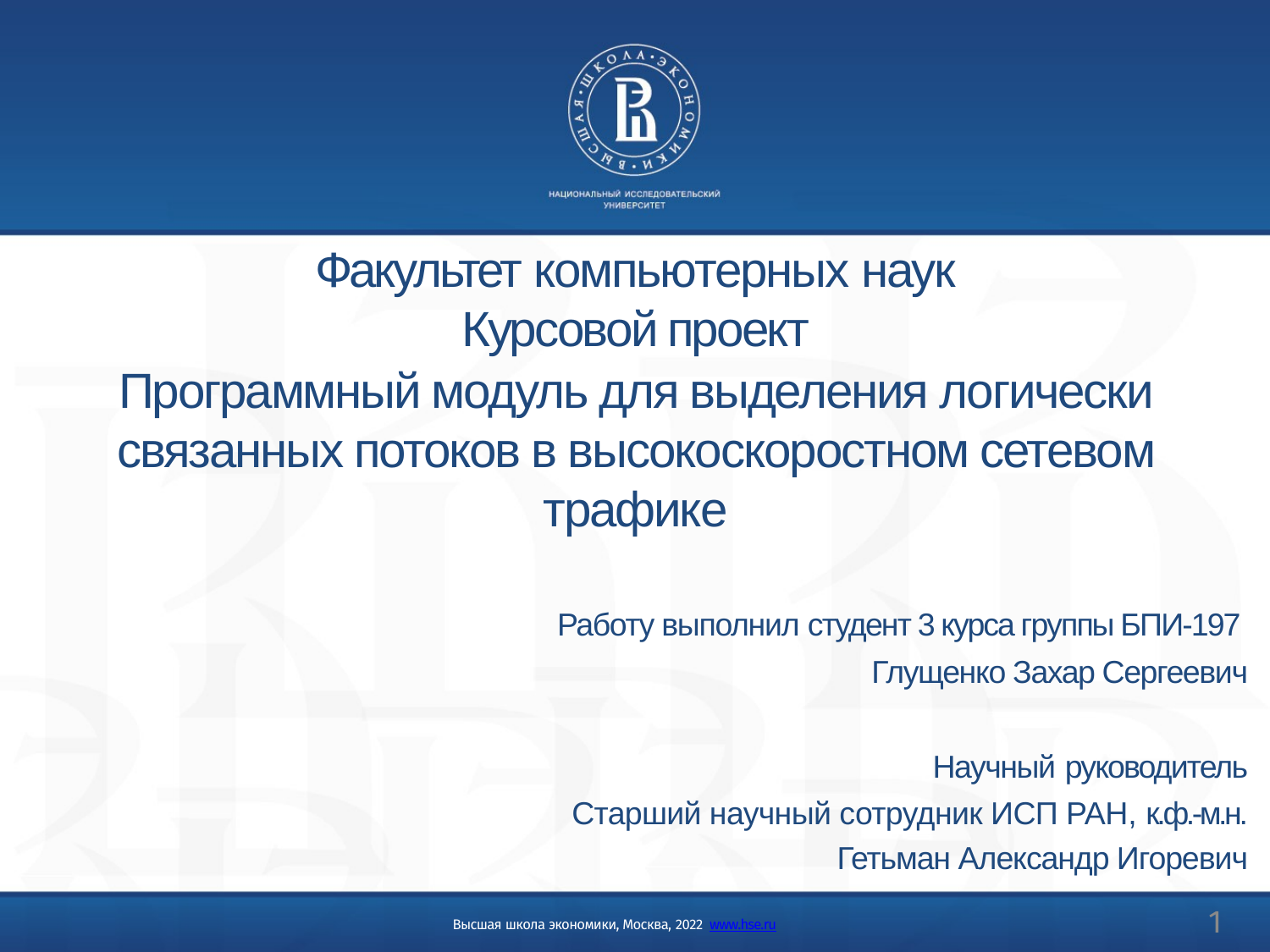

# Факультет компьютерных наук Курсовой проект
Программный модуль для выделения логически связанных потоков в высокоскоростном сетевом трафике
Работу выполнил студент 3 курса группы БПИ-197
Глущенко Захар Сергеевич

Научный руководитель
Старший научный сотрудник ИСП РАН, к.ф.-м.н.
Гетьман Александр Игоревич
1
Высшая школа экономики, Москва, 2022  www.hse.ru